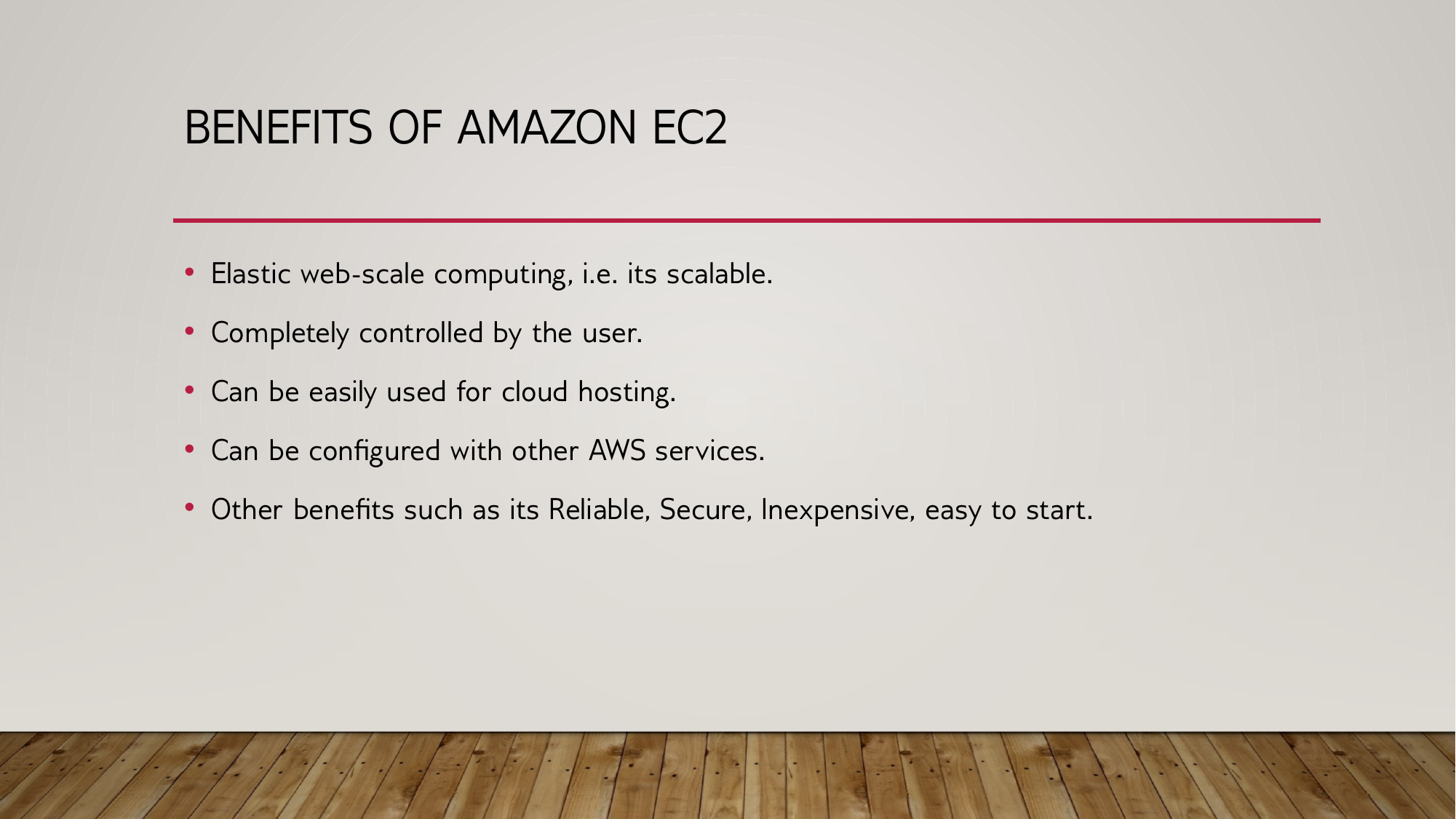

# Benefits of amazon ec2
Elastic web-scale computing, i.e. its scalable.
Completely controlled by the user.
Can be easily used for cloud hosting.
Can be configured with other AWS services.
Other benefits such as its Reliable, Secure, Inexpensive, easy to start.